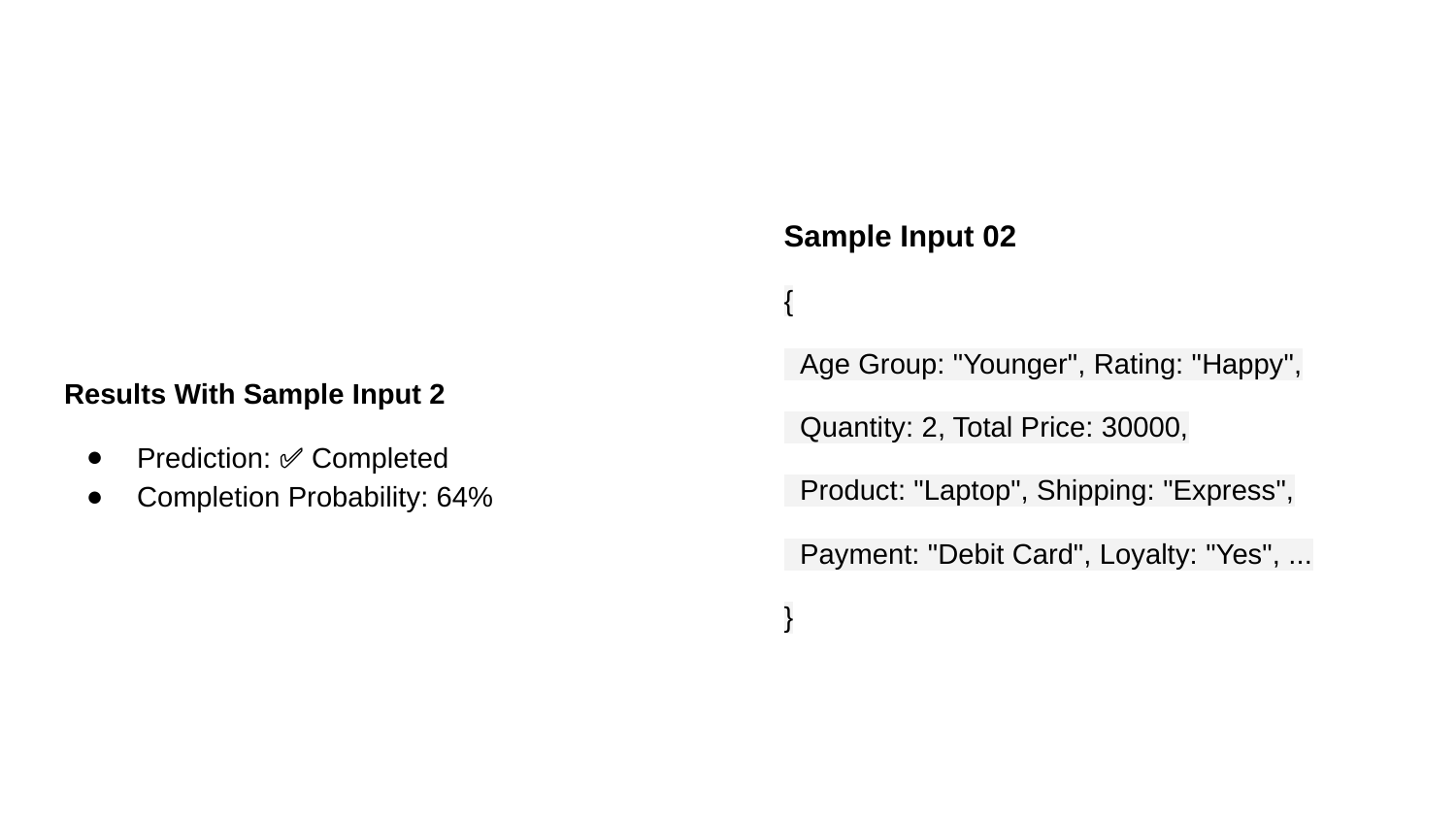

Results With Sample Input 2
Prediction: ✅ Completed
Completion Probability: 64%

Sample Input 02
{
  Age Group: "Younger", Rating: "Happy",
  Quantity: 2, Total Price: 30000,
  Product: "Laptop", Shipping: "Express",
  Payment: "Debit Card", Loyalty: "Yes", ...
}